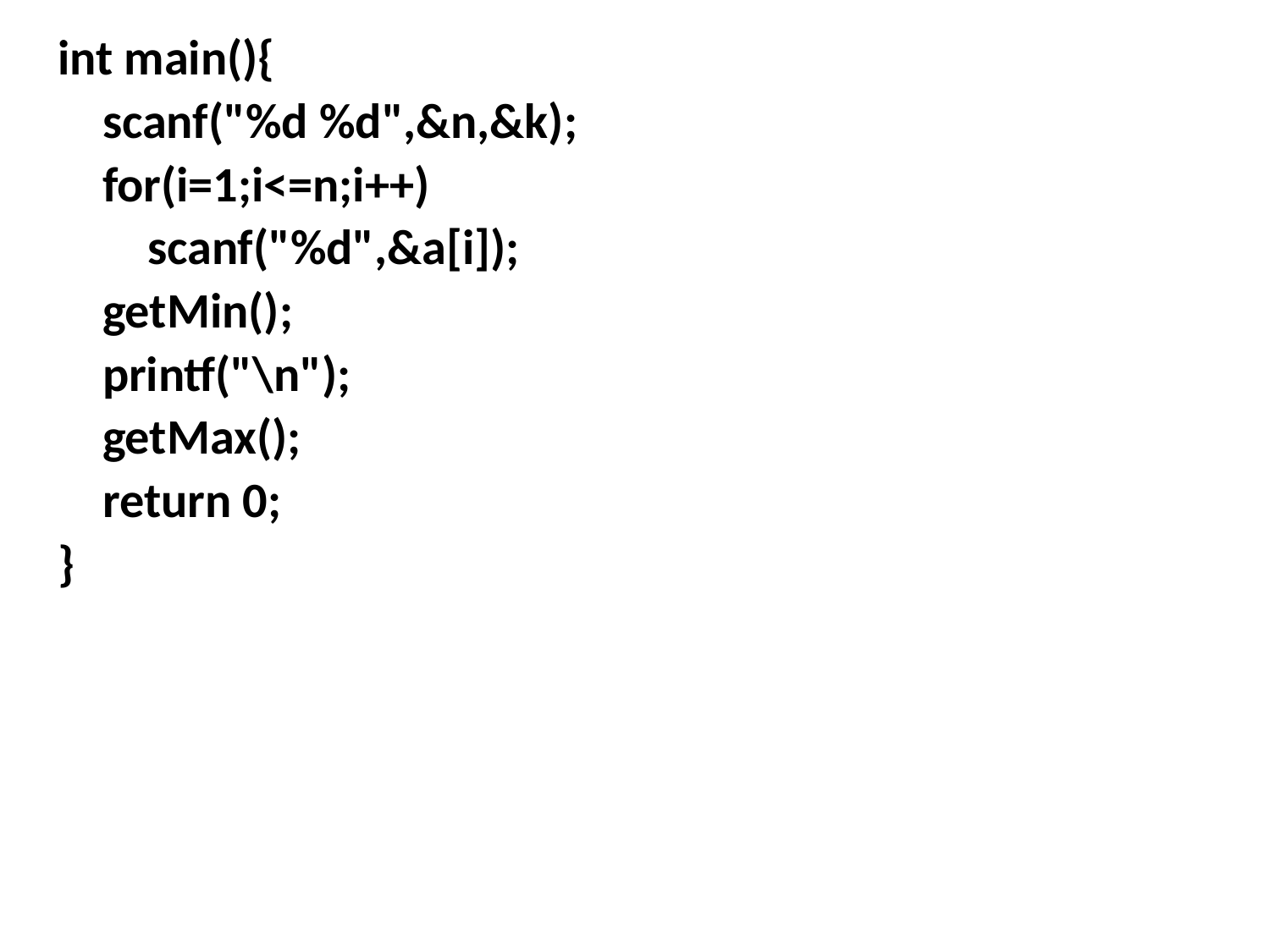

int main(){
    scanf("%d %d",&n,&k);
    for(i=1;i<=n;i++)
        scanf("%d",&a[i]);
    getMin();
    printf("\n");
    getMax();
    return 0;
}